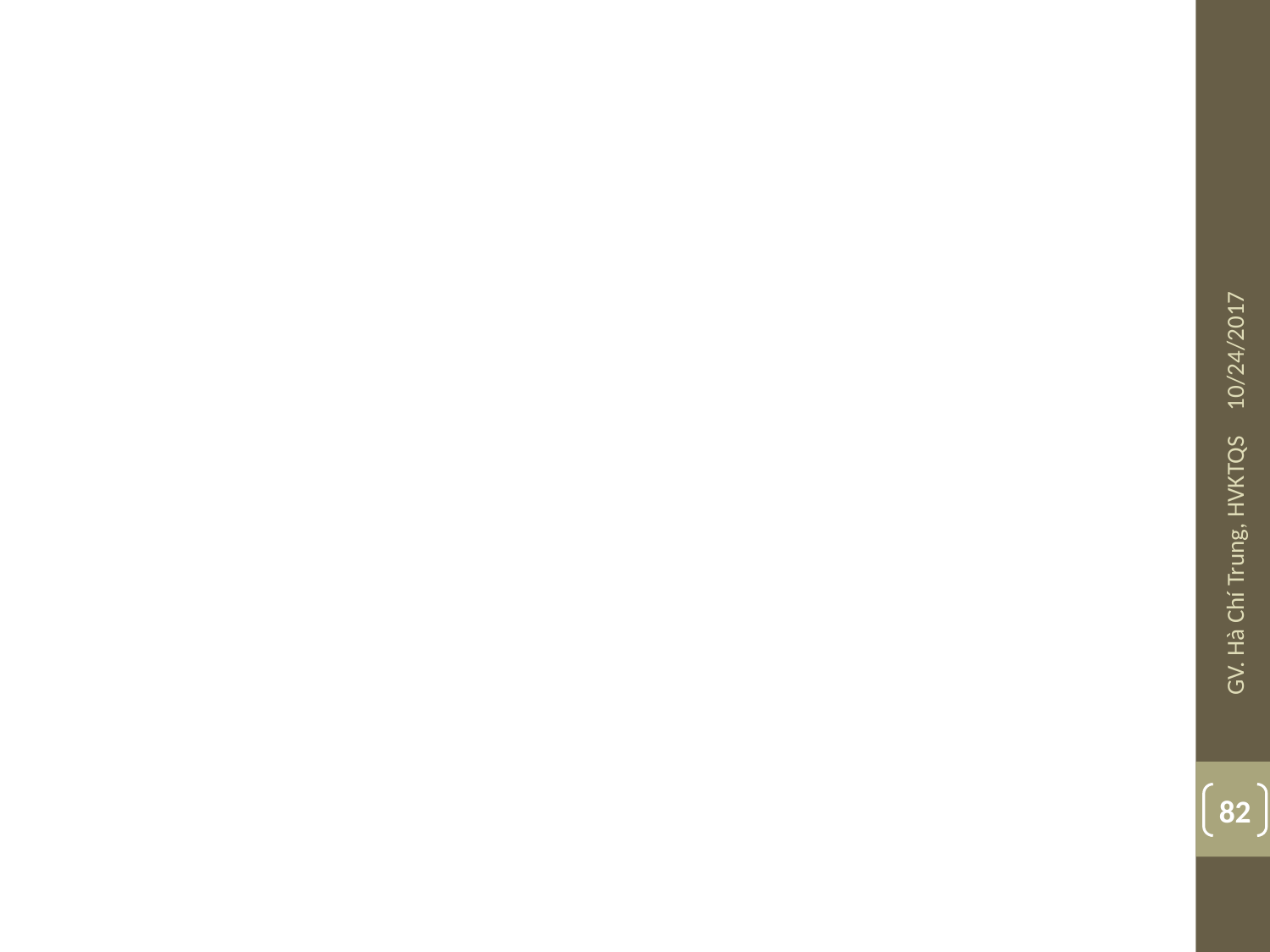

#

10/24/2017
GV. Hà Chí Trung, HVKTQS
82